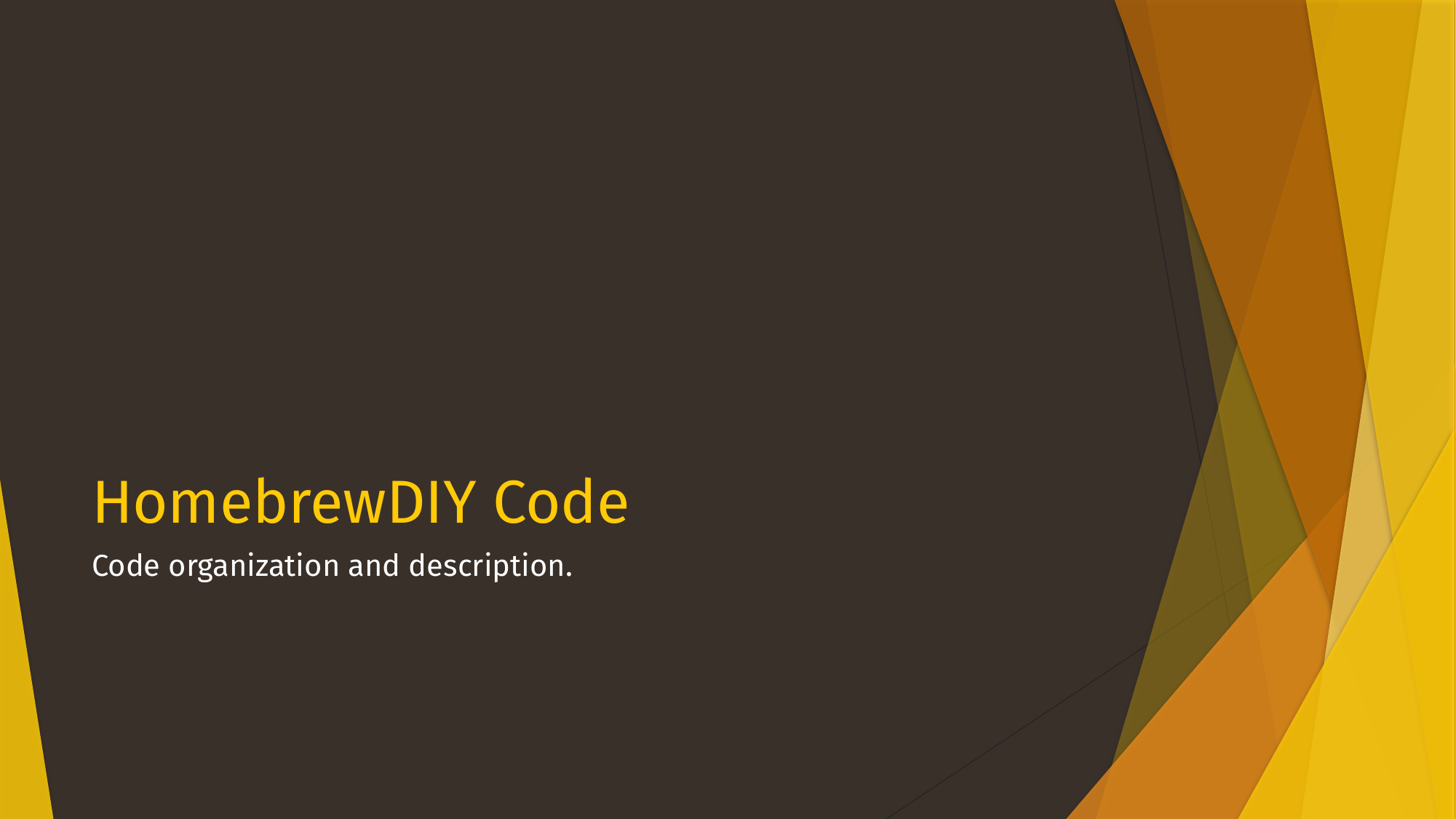

# HomebrewDIY Code
Code organization and description.